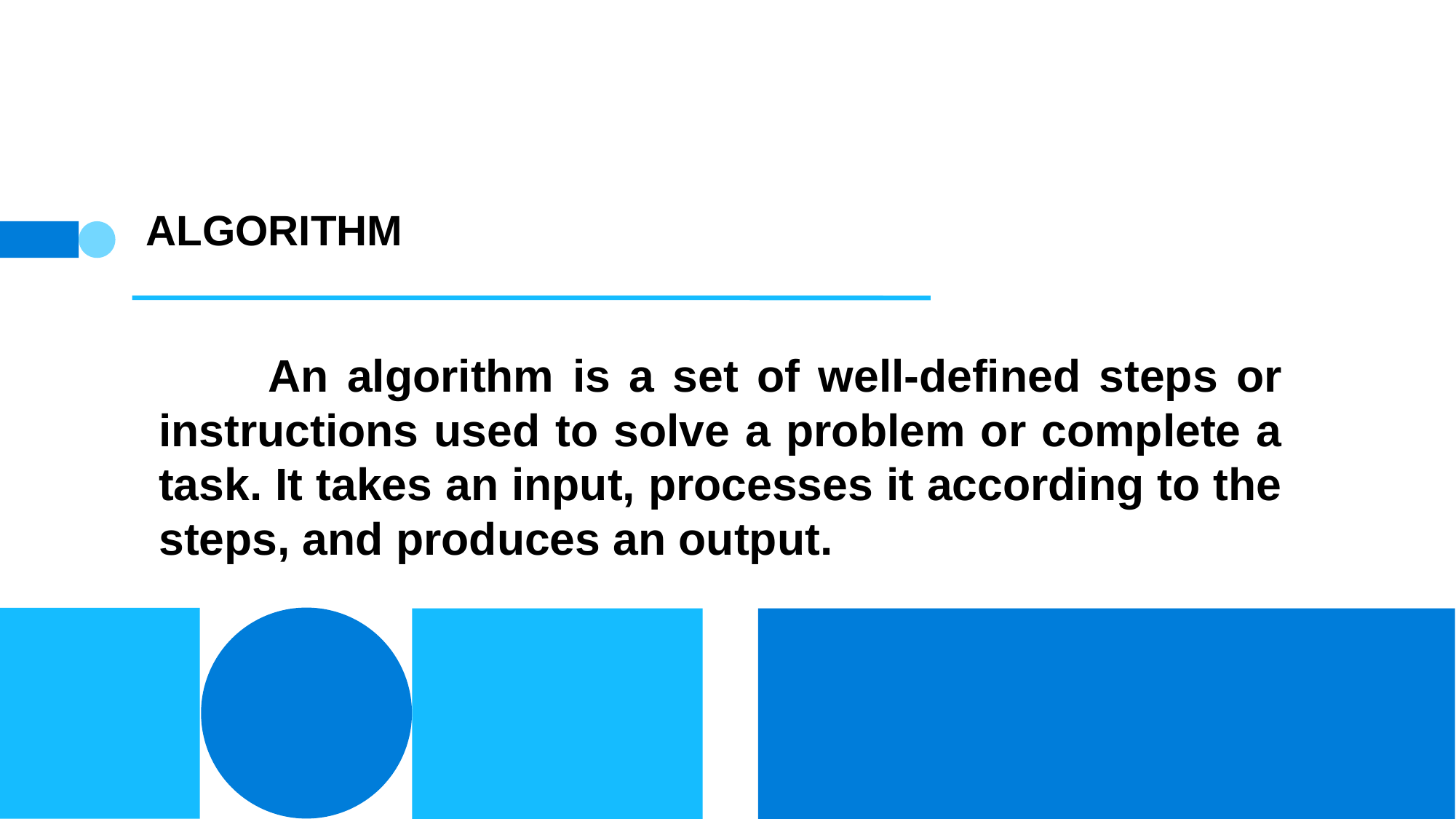

ALGORITHM
	An algorithm is a set of well-defined steps or instructions used to solve a problem or complete a task. It takes an input, processes it according to the steps, and produces an output.